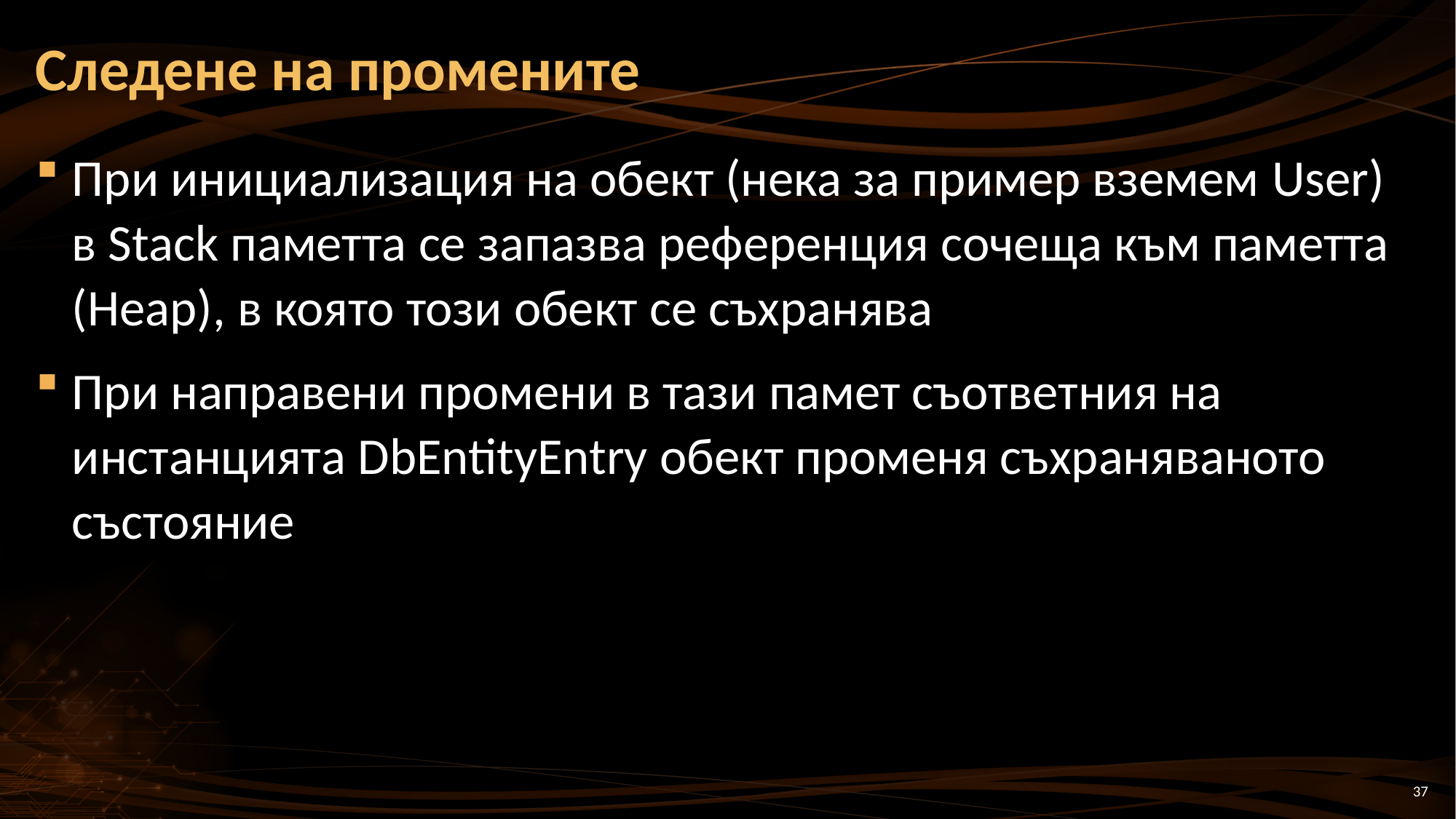

# Следене на промените
При инициализация на обект (нека за пример вземем User) в Stack паметта се запазва референция сочеща към паметта (Heap), в която този обект се съхранява
При направени промени в тази памет съответния на инстанцията DbEntityEntry обект променя съхраняваното състояние
37